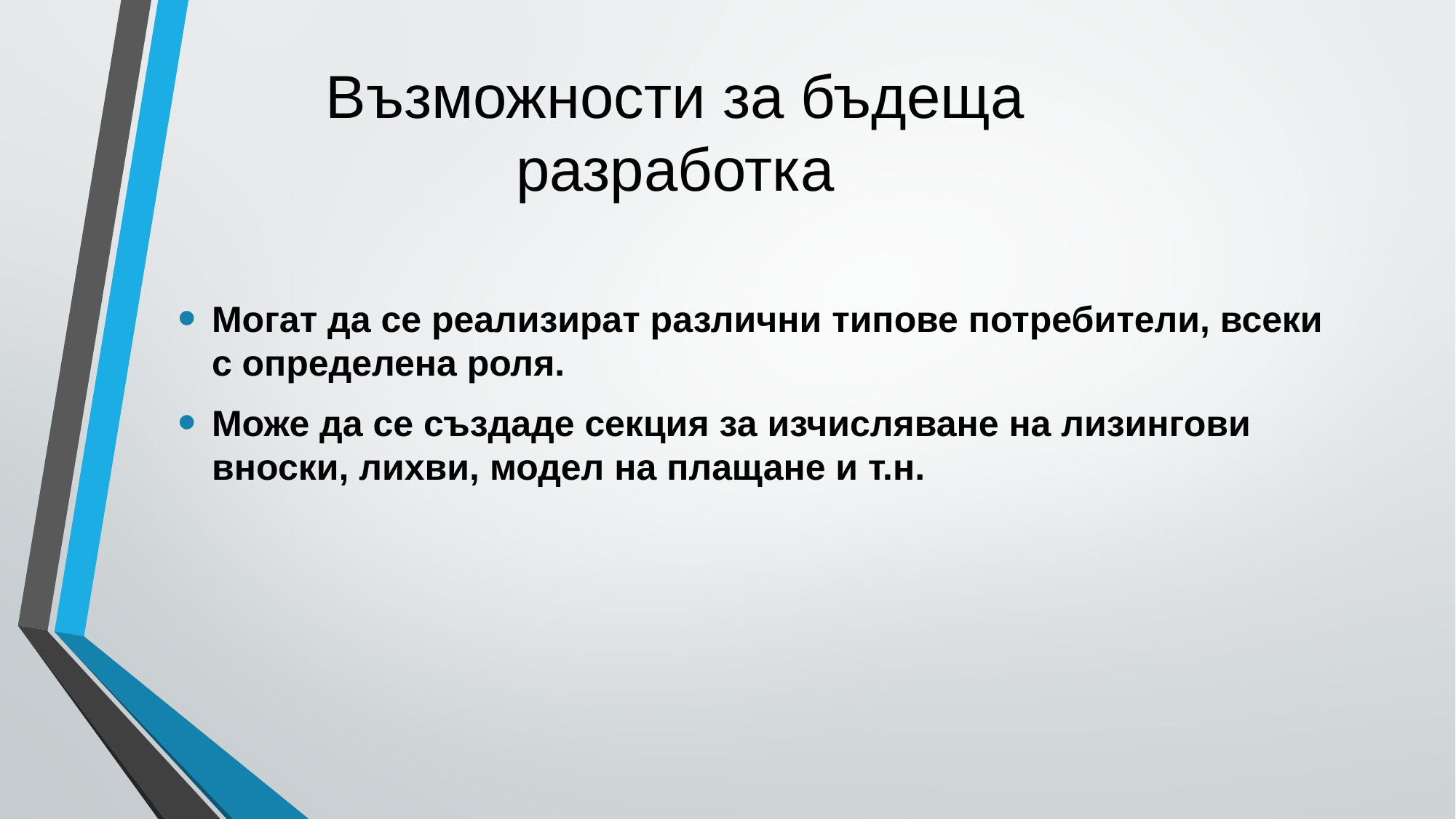

# Възможности за бъдеща разработка
Могат да се реализират различни типове потребители, всеки с определена роля.
Може да се създаде секция за изчисляване на лизингови вноски, лихви, модел на плащане и т.н.